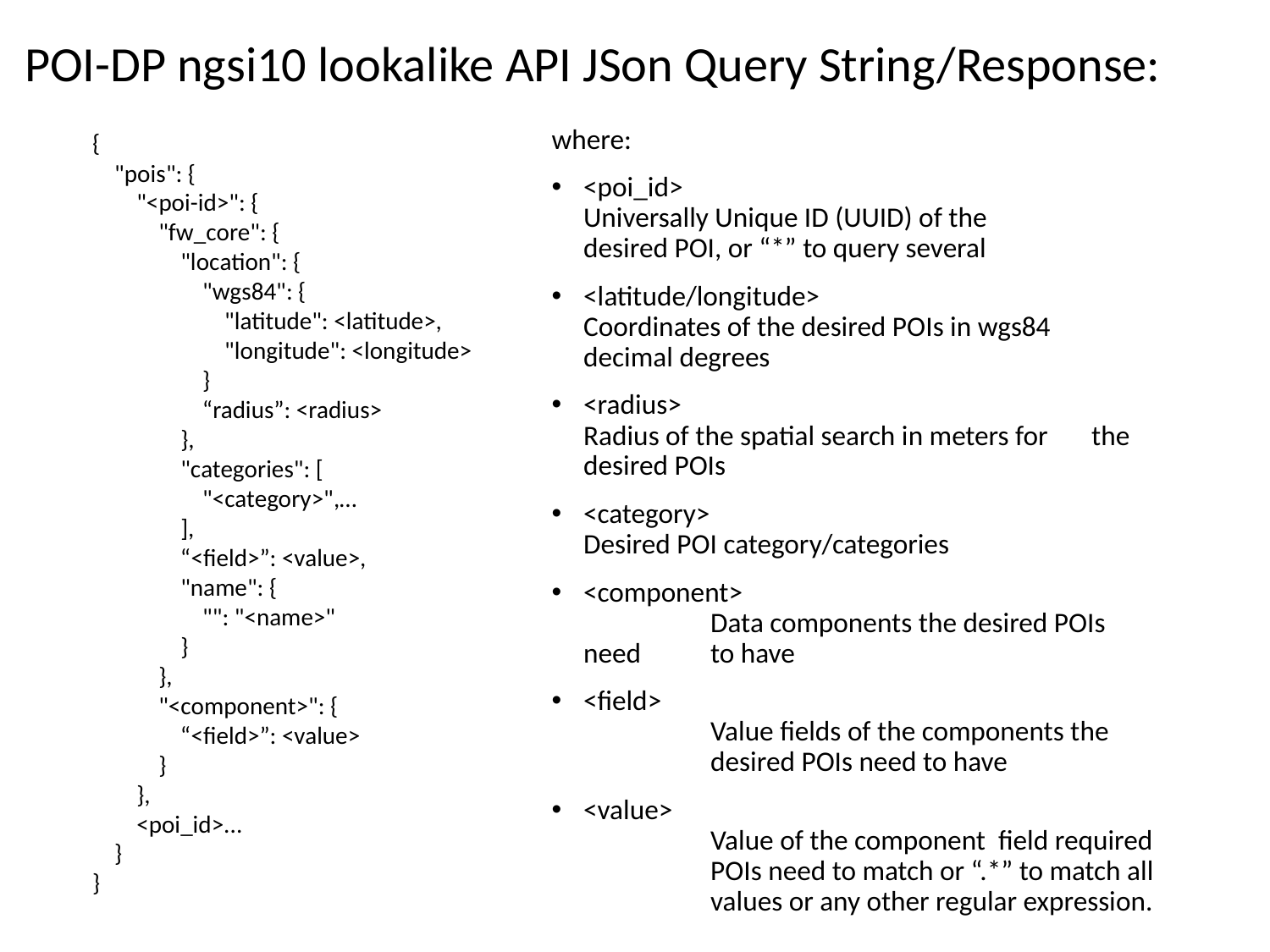

# POI-DP ngsi10 lookalike API JSon Query String/Response:
where:
<poi_id>				Universally Unique ID (UUID) of the 	desired POI, or “*” to query several
<latitude/longitude>			Coordinates of the desired POIs in wgs84 	decimal degrees
<radius>				Radius of the spatial search in meters for 	the desired POIs
<category>				Desired POI category/categories
<component>				Data components the desired POIs need 	to have
<field>					Value fields of the components the 	desired POIs need to have
<value>					Value of the component  field required 	POIs need to match or “.*” to match all 	values or any other regular expression.

{
    "pois": {
        "<poi-id>": {
            "fw_core": {
                "location": {
                    "wgs84": {
                        "latitude": <latitude>,
                        "longitude": <longitude>
                    }
                    “radius”: <radius>
                },
                "categories": [
                    "<category>",…
                ],
                “<field>”: <value>,
                "name": {
                    "": "<name>"
                }
            },
            "<component>": {
                “<field>”: <value>
            }
        },
        <poi_id>...
    }
}